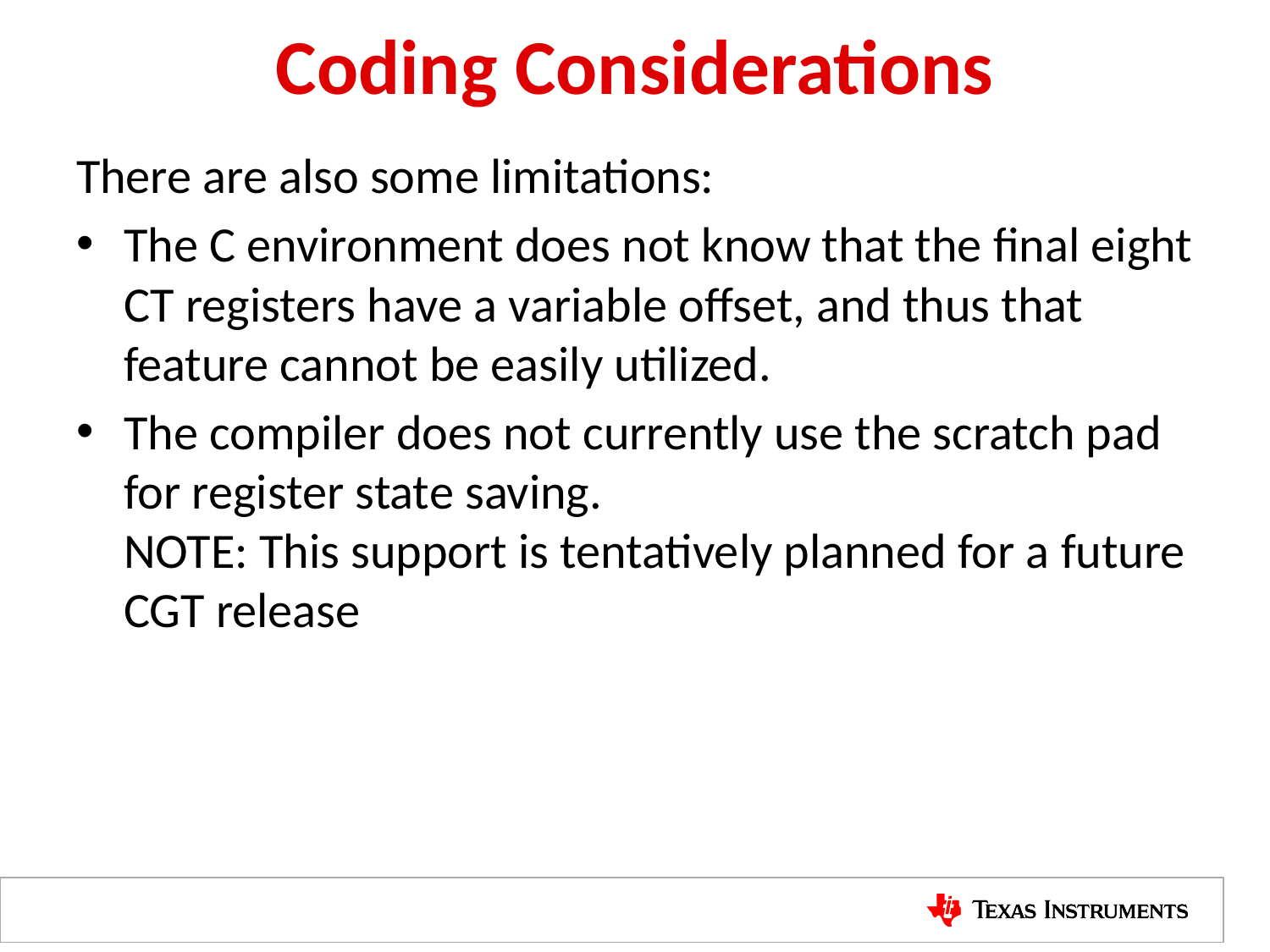

# Coding Considerations
There are also some limitations:
The C environment does not know that the final eight CT registers have a variable offset, and thus that feature cannot be easily utilized.
The compiler does not currently use the scratch pad for register state saving.
NOTE: This support is tentatively planned for a future CGT release